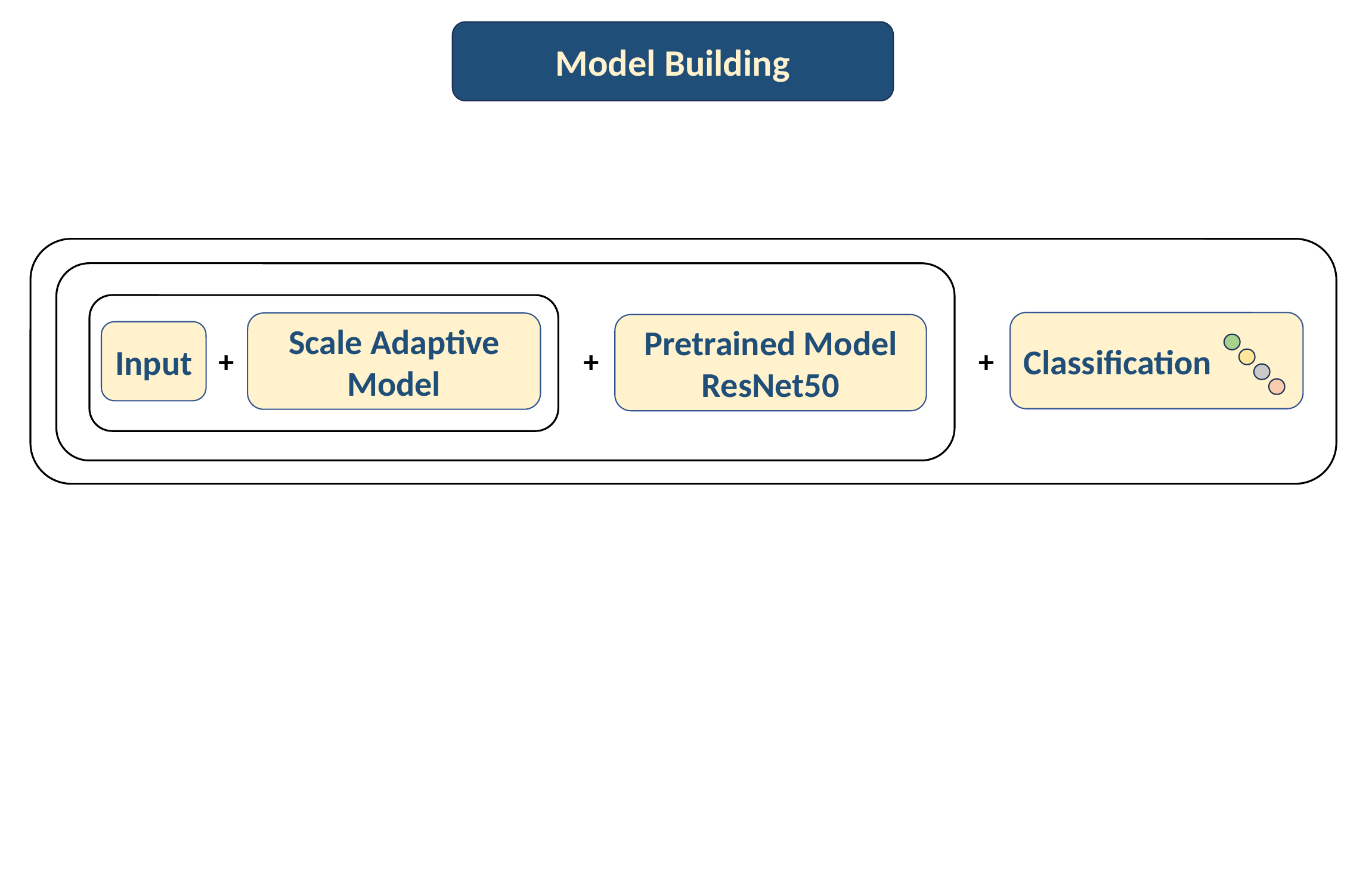

Model Building

Classification
Scale Adaptive Model
Pretrained Model
ResNet50
Input

+
+
+